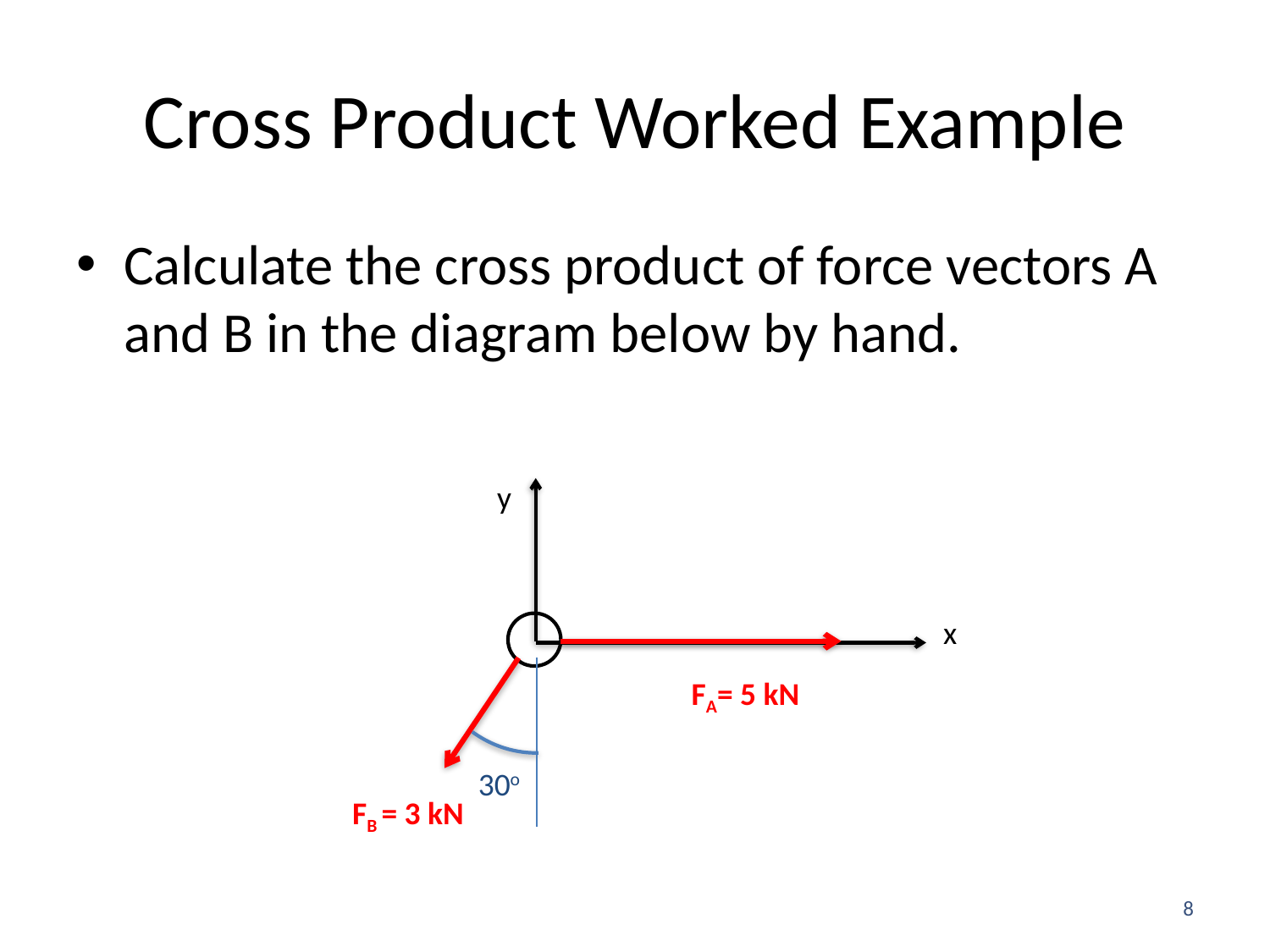

# Cross Product Worked Example
Calculate the cross product of force vectors A and B in the diagram below by hand.
y

x

FA= 5 kN
30o
FB = 3 kN
8